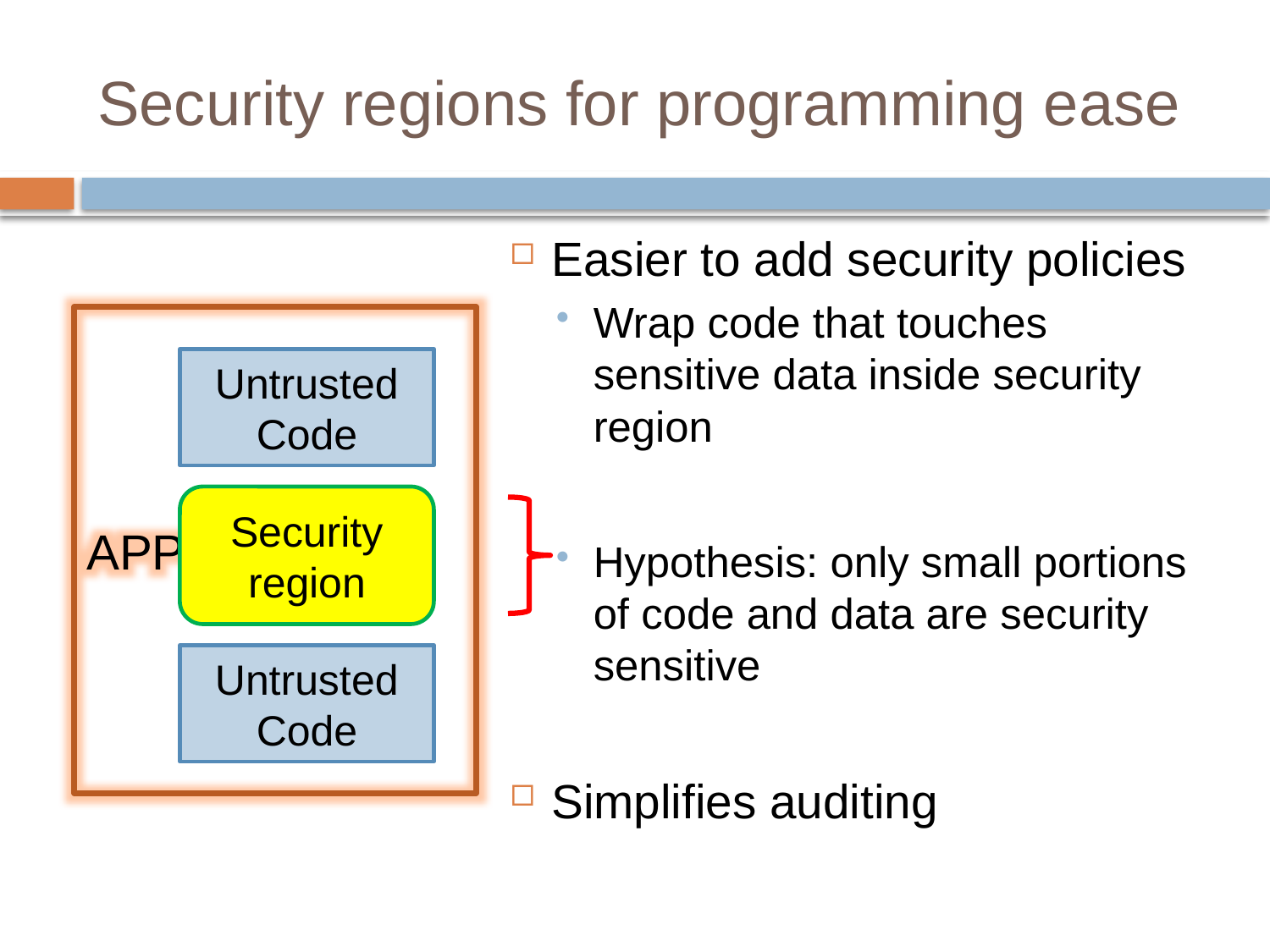

# Security regions for programming ease
Easier to add security policies
Wrap code that touches sensitive data inside security region

Hypothesis: only small portions of code and data are security sensitive

Simplifies auditing
APP
Untrusted Code
Security region
Untrusted Code